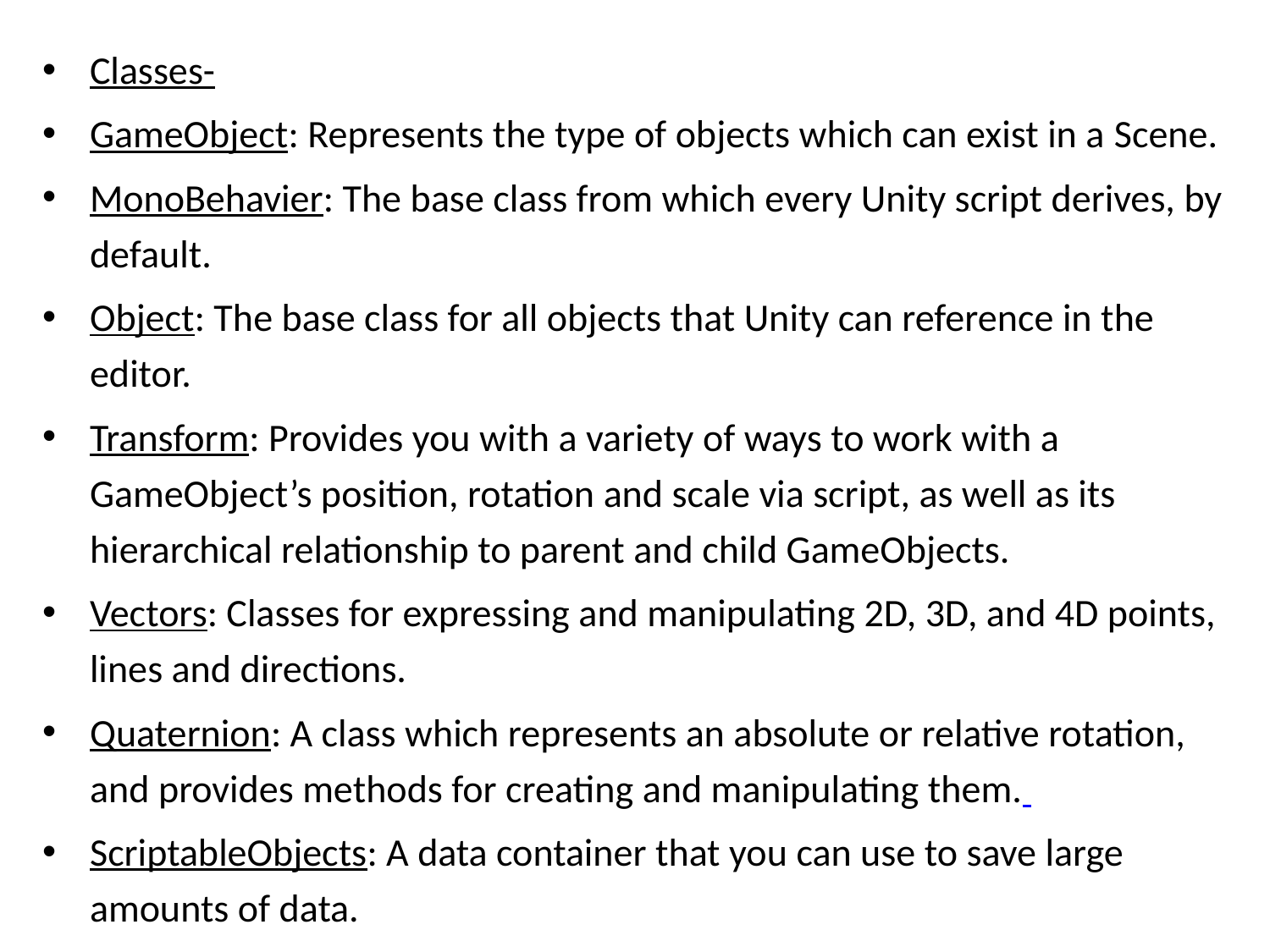

Classes-
GameObject: Represents the type of objects which can exist in a Scene.
MonoBehavier: The base class from which every Unity script derives, by default.
Object: The base class for all objects that Unity can reference in the editor.
Transform: Provides you with a variety of ways to work with a GameObject’s position, rotation and scale via script, as well as its hierarchical relationship to parent and child GameObjects.
Vectors: Classes for expressing and manipulating 2D, 3D, and 4D points, lines and directions.
Quaternion: A class which represents an absolute or relative rotation, and provides methods for creating and manipulating them.
ScriptableObjects: A data container that you can use to save large amounts of data.